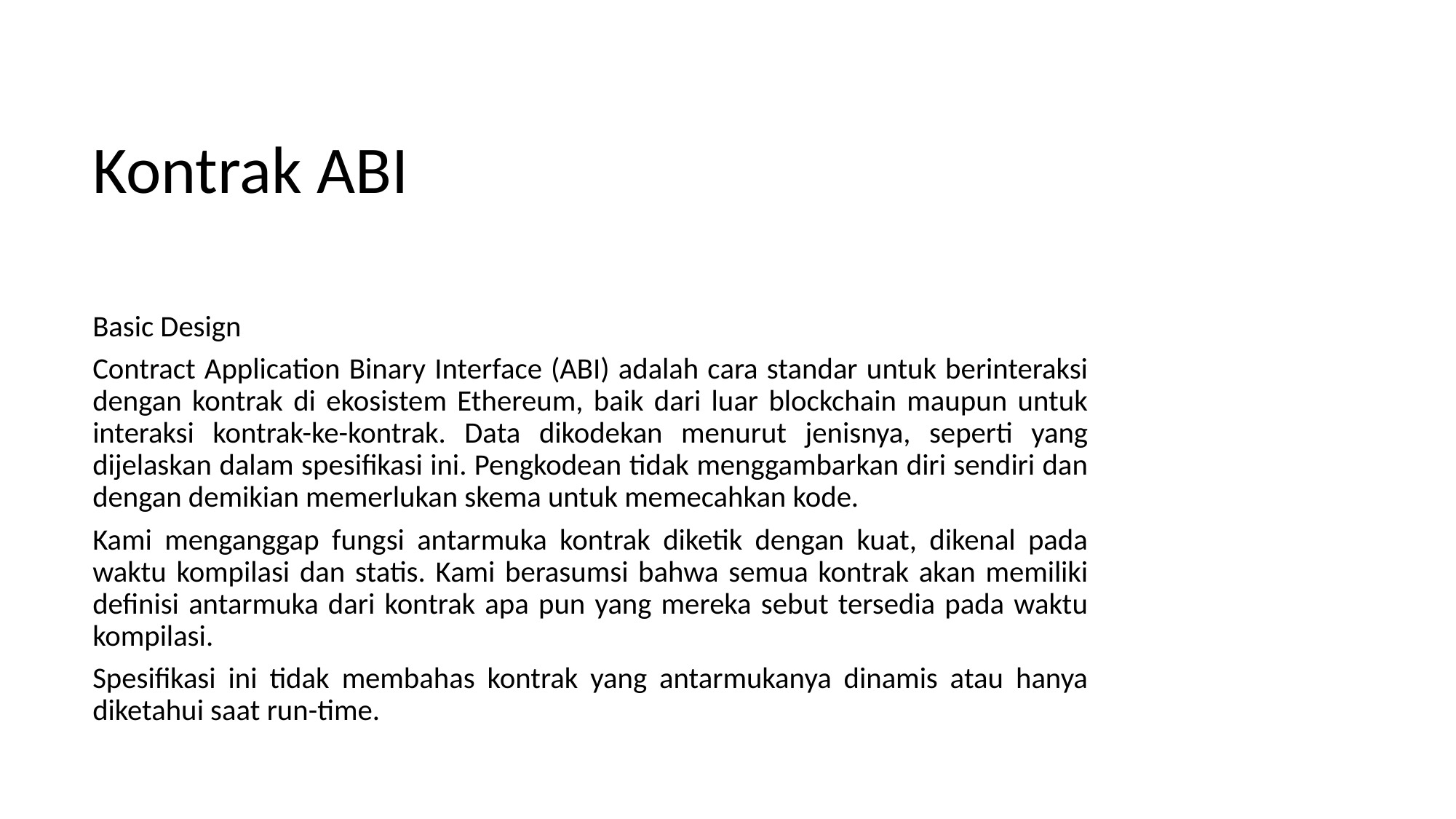

# Kontrak ABI
Basic Design
Contract Application Binary Interface (ABI) adalah cara standar untuk berinteraksi dengan kontrak di ekosistem Ethereum, baik dari luar blockchain maupun untuk interaksi kontrak-ke-kontrak. Data dikodekan menurut jenisnya, seperti yang dijelaskan dalam spesifikasi ini. Pengkodean tidak menggambarkan diri sendiri dan dengan demikian memerlukan skema untuk memecahkan kode.
Kami menganggap fungsi antarmuka kontrak diketik dengan kuat, dikenal pada waktu kompilasi dan statis. Kami berasumsi bahwa semua kontrak akan memiliki definisi antarmuka dari kontrak apa pun yang mereka sebut tersedia pada waktu kompilasi.
Spesifikasi ini tidak membahas kontrak yang antarmukanya dinamis atau hanya diketahui saat run-time.